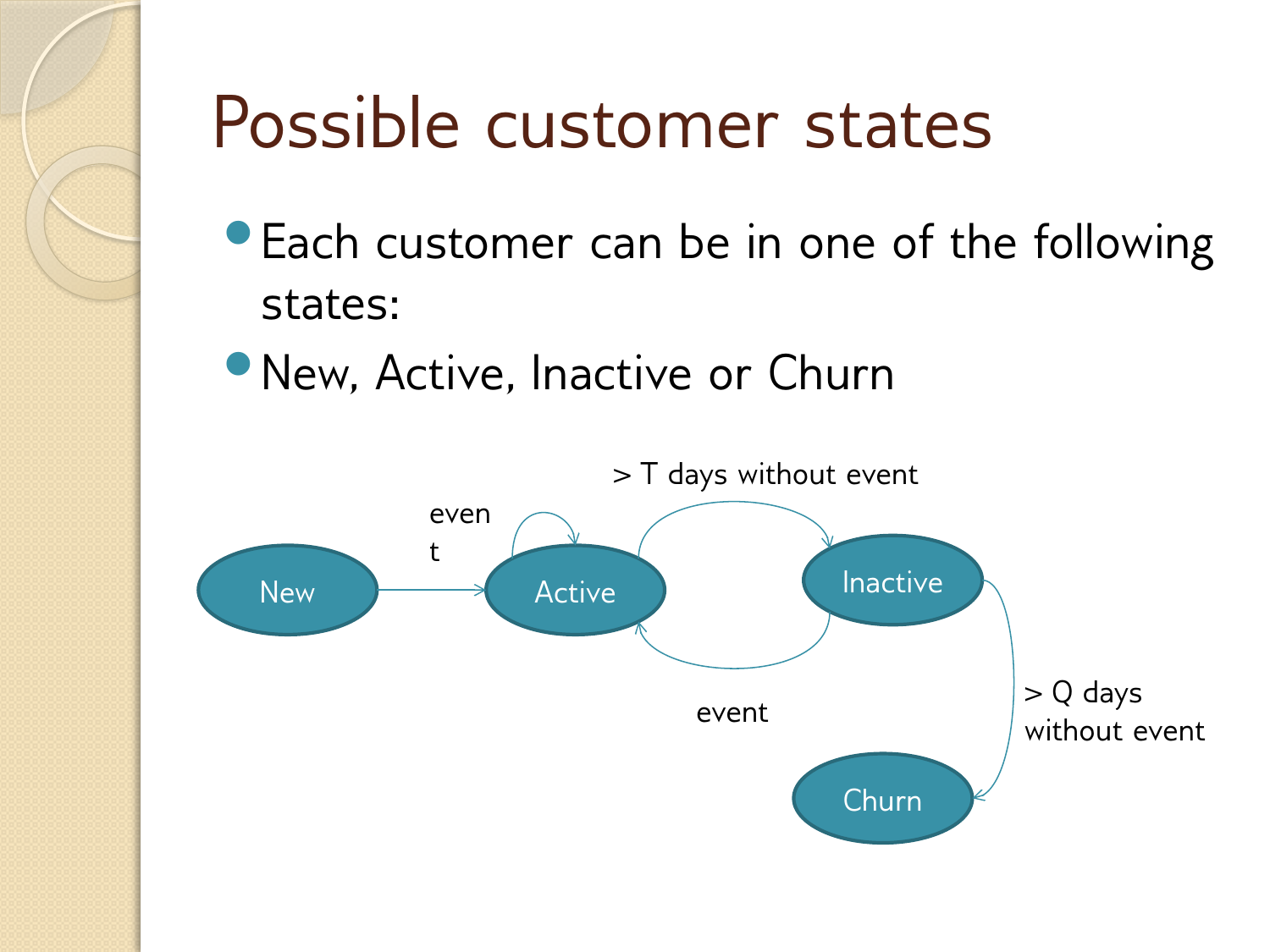

# Possible customer states
Each customer can be in one of the following states:
New, Active, Inactive or Churn
> T days without event
event
Inactive
New
Active
> Q days
without event
event
Churn